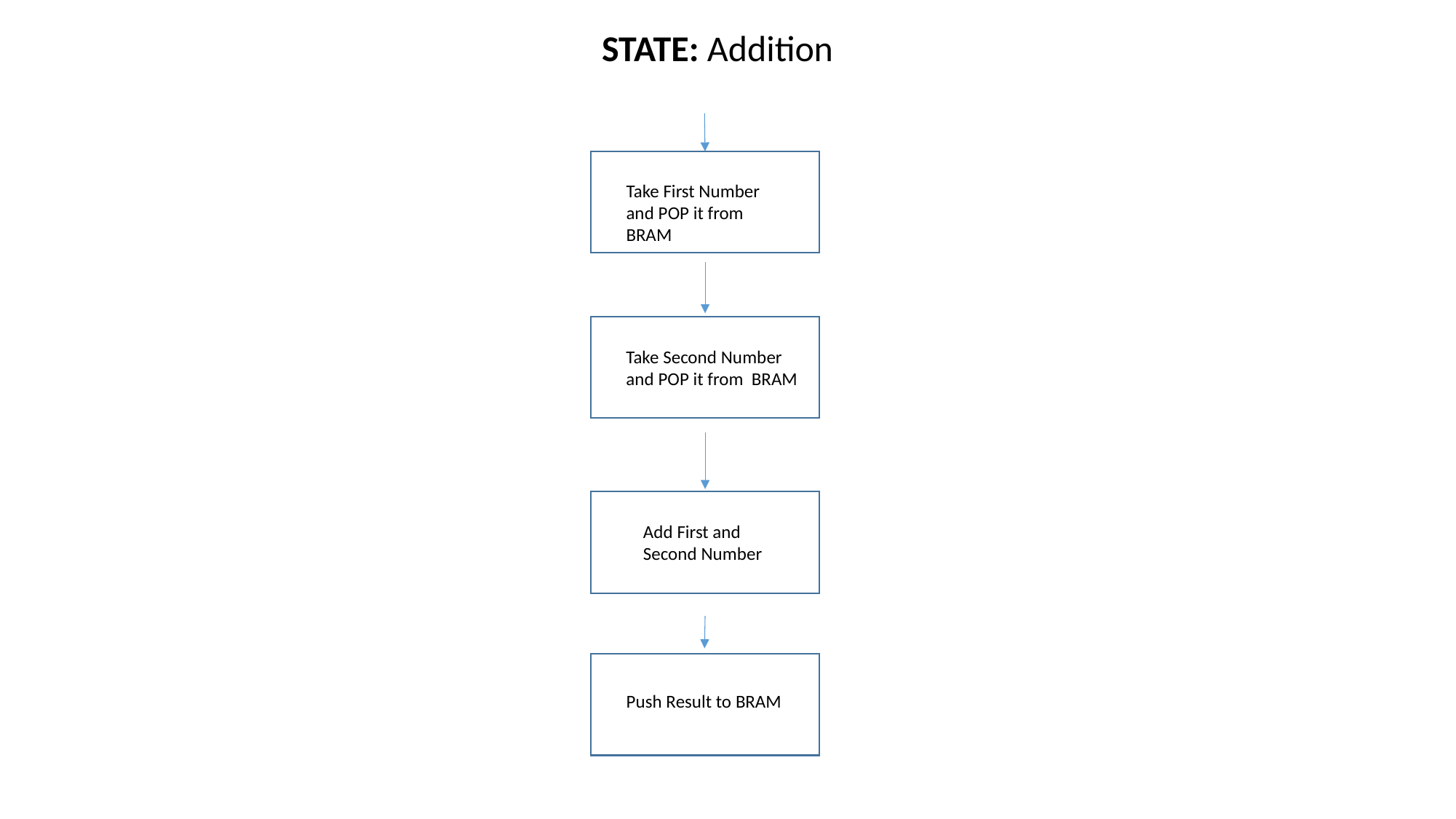

STATE: Addition

Take First Number and POP it from  BRAM

Take Second Number and POP it from  BRAM

Add First and Second Number

Push Result to BRAM